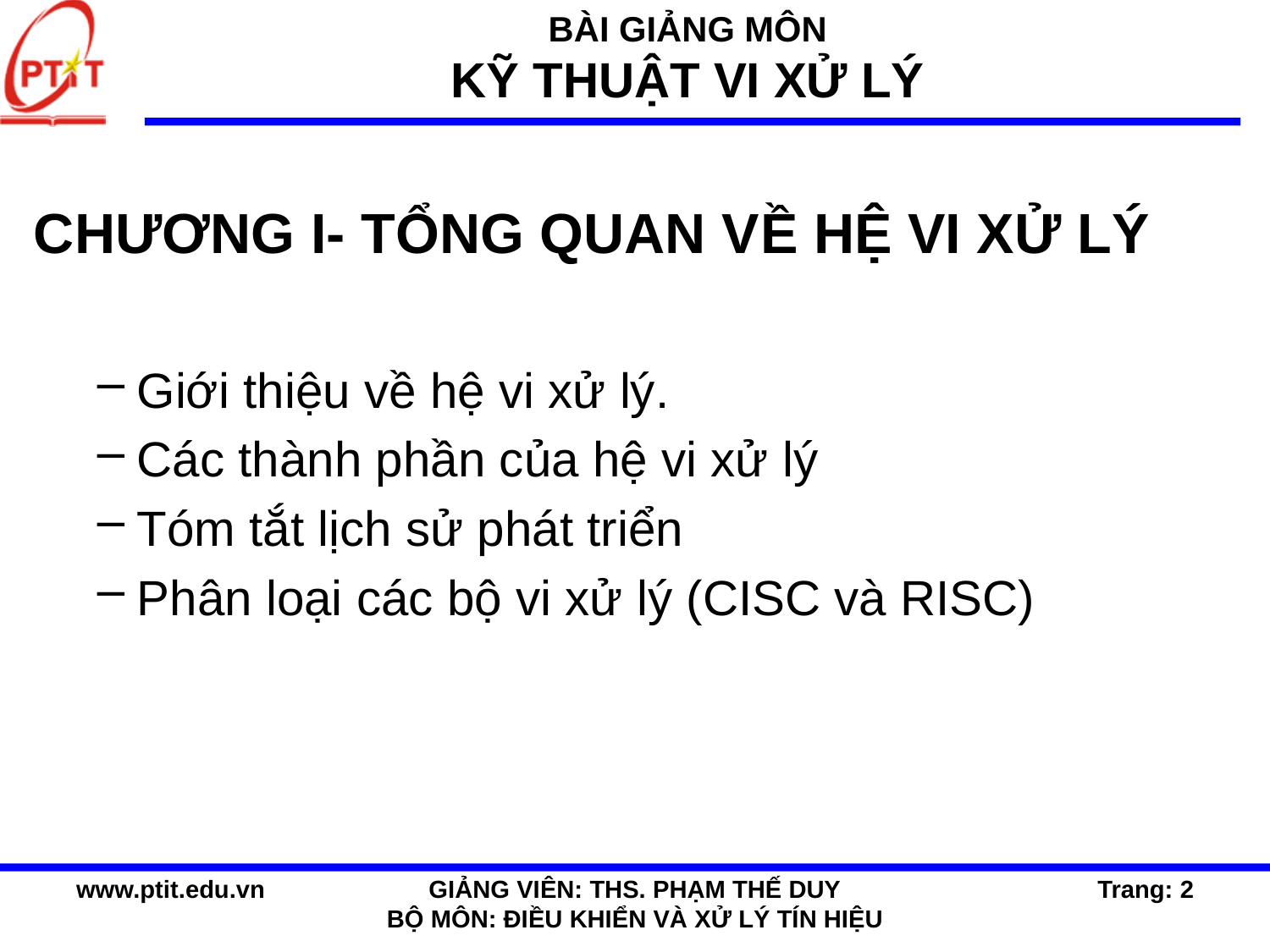

CHƯƠNG I- TỔNG QUAN VỀ HỆ VI XỬ LÝ

Giới thiệu về hệ vi xử lý.
Các thành phần của hệ vi xử lý
Tóm tắt lịch sử phát triển
Phân loại các bộ vi xử lý (CISC và RISC)

www.ptit.edu.vn
GIẢNG VIÊN: THS. PHẠM THẾ DUY
BỘ MÔN: ĐIỀU KHIỂN VÀ XỬ LÝ TÍN HIỆU
Trang: 2